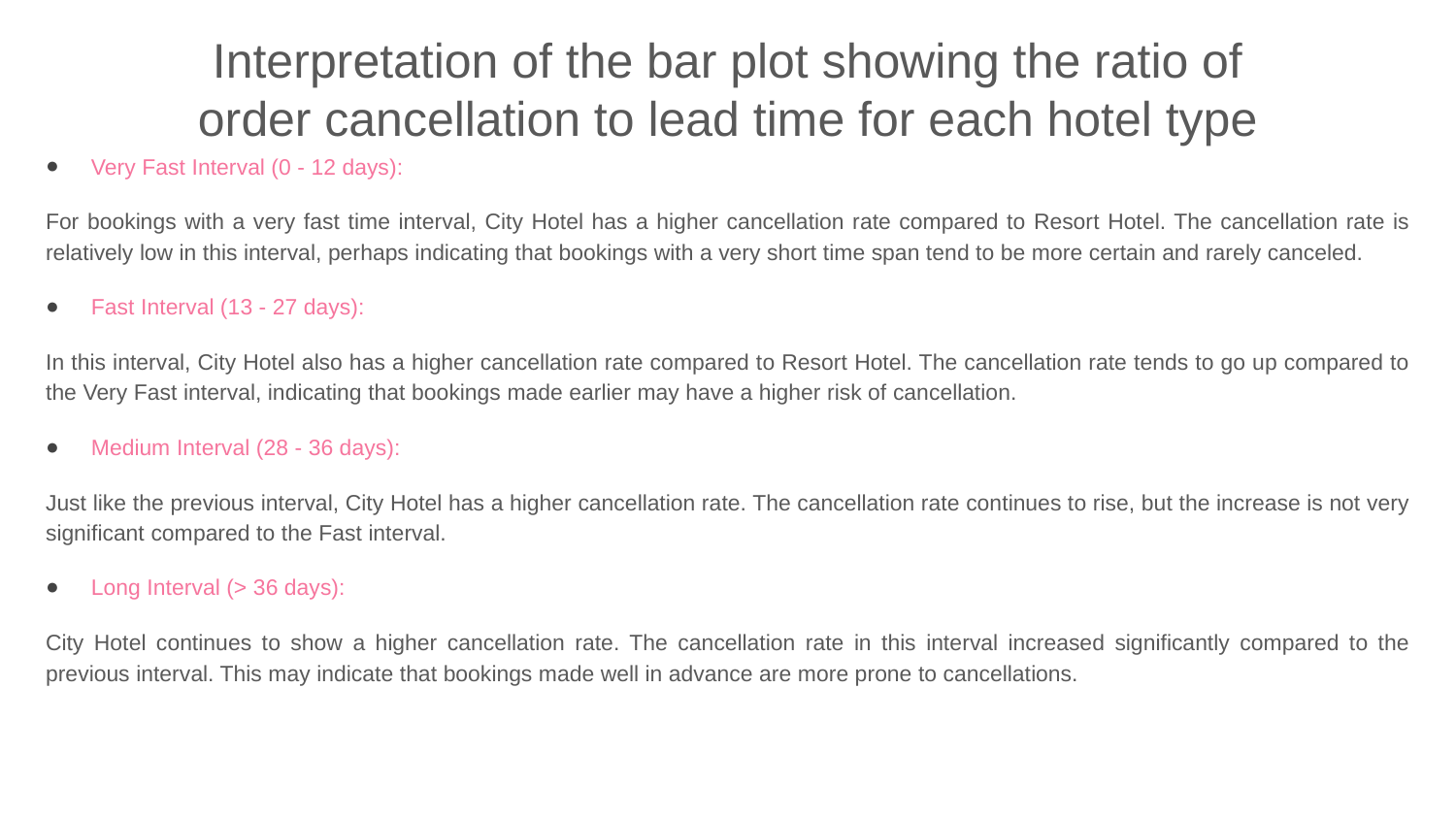

# Interpretation of the bar plot showing the ratio of order cancellation to lead time for each hotel type
Very Fast Interval (0 - 12 days):
For bookings with a very fast time interval, City Hotel has a higher cancellation rate compared to Resort Hotel. The cancellation rate is relatively low in this interval, perhaps indicating that bookings with a very short time span tend to be more certain and rarely canceled.
Fast Interval (13 - 27 days):
In this interval, City Hotel also has a higher cancellation rate compared to Resort Hotel. The cancellation rate tends to go up compared to the Very Fast interval, indicating that bookings made earlier may have a higher risk of cancellation.
Medium Interval (28 - 36 days):
Just like the previous interval, City Hotel has a higher cancellation rate. The cancellation rate continues to rise, but the increase is not very significant compared to the Fast interval.
Long Interval (> 36 days):
City Hotel continues to show a higher cancellation rate. The cancellation rate in this interval increased significantly compared to the previous interval. This may indicate that bookings made well in advance are more prone to cancellations.